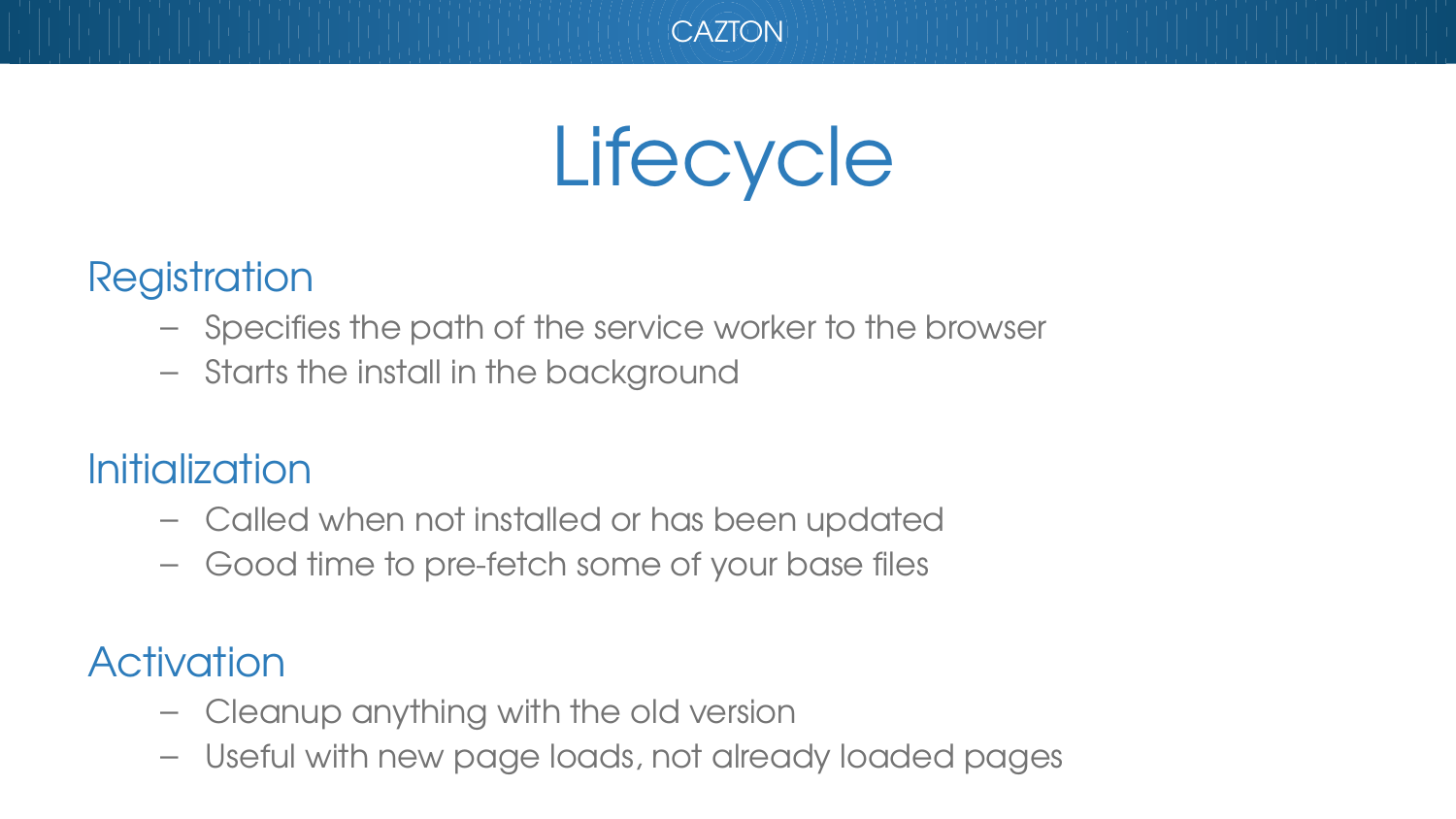

# Lifecycle
Registration
Specifies the path of the service worker to the browser
Starts the install in the background

Initialization
Called when not installed or has been updated
Good time to pre-fetch some of your base files

Activation
Cleanup anything with the old version
Useful with new page loads, not already loaded pages